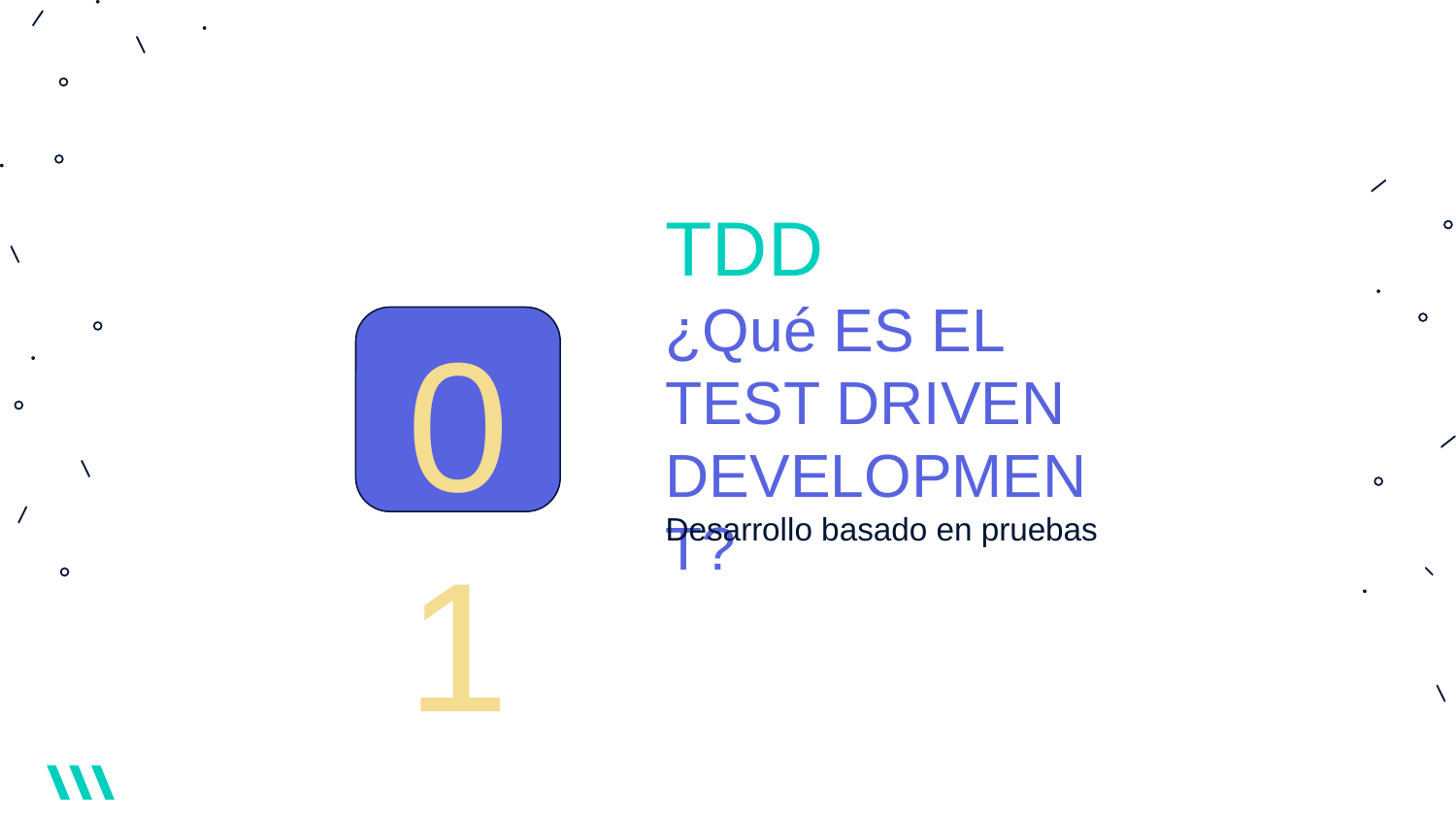

# TDD ¿Qué ES EL TEST DRIVEN DEVELOPMENT?

01

Desarrollo basado en pruebas